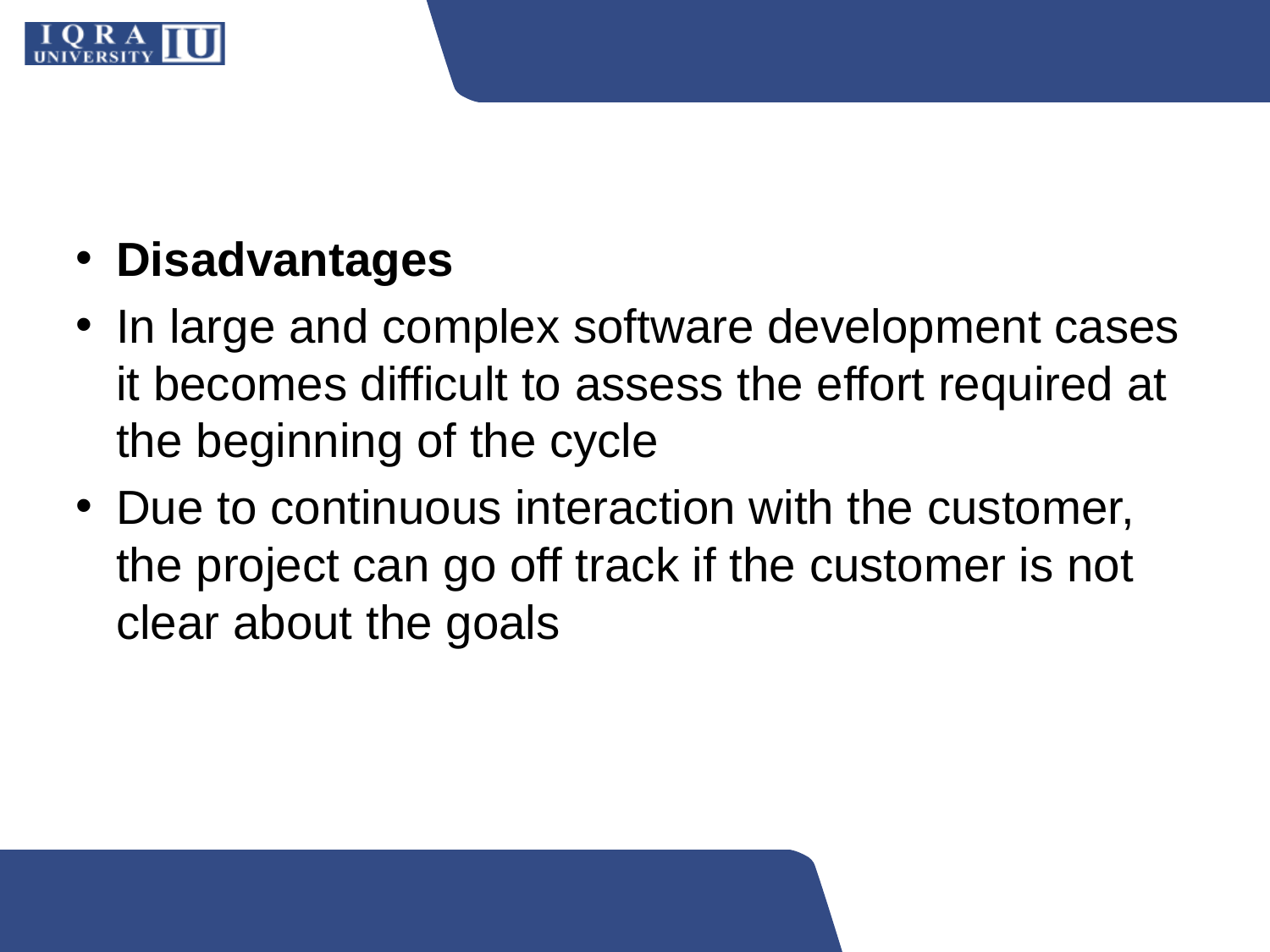

#
Disadvantages
In large and complex software development cases it becomes difficult to assess the effort required at the beginning of the cycle
Due to continuous interaction with the customer, the project can go off track if the customer is not clear about the goals